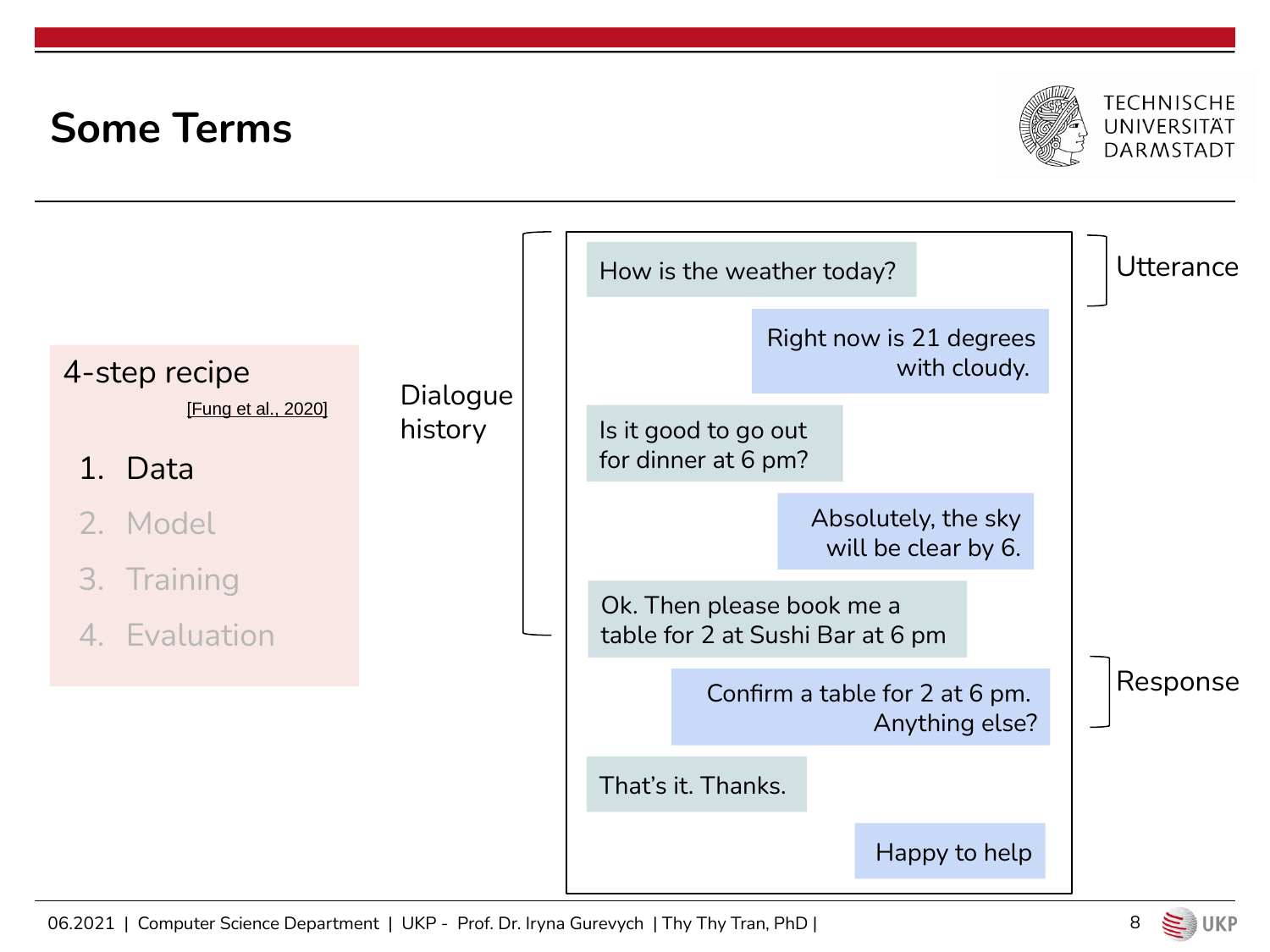

# Some Terms

How is the weather today?
Right now is 21 degrees with cloudy.
Is it good to go out for dinner at 6 pm?
Absolutely, the sky will be clear by 6.
Ok. Then please book me a table for 2 at Sushi Bar at 6 pm
Confirm a table for 2 at 6 pm.
Anything else?
That’s it. Thanks.
Happy to help

Utterance
4-step recipe

Data
Model
Training
Evaluation
Dialogue history
[Fung et al., 2020]

Response